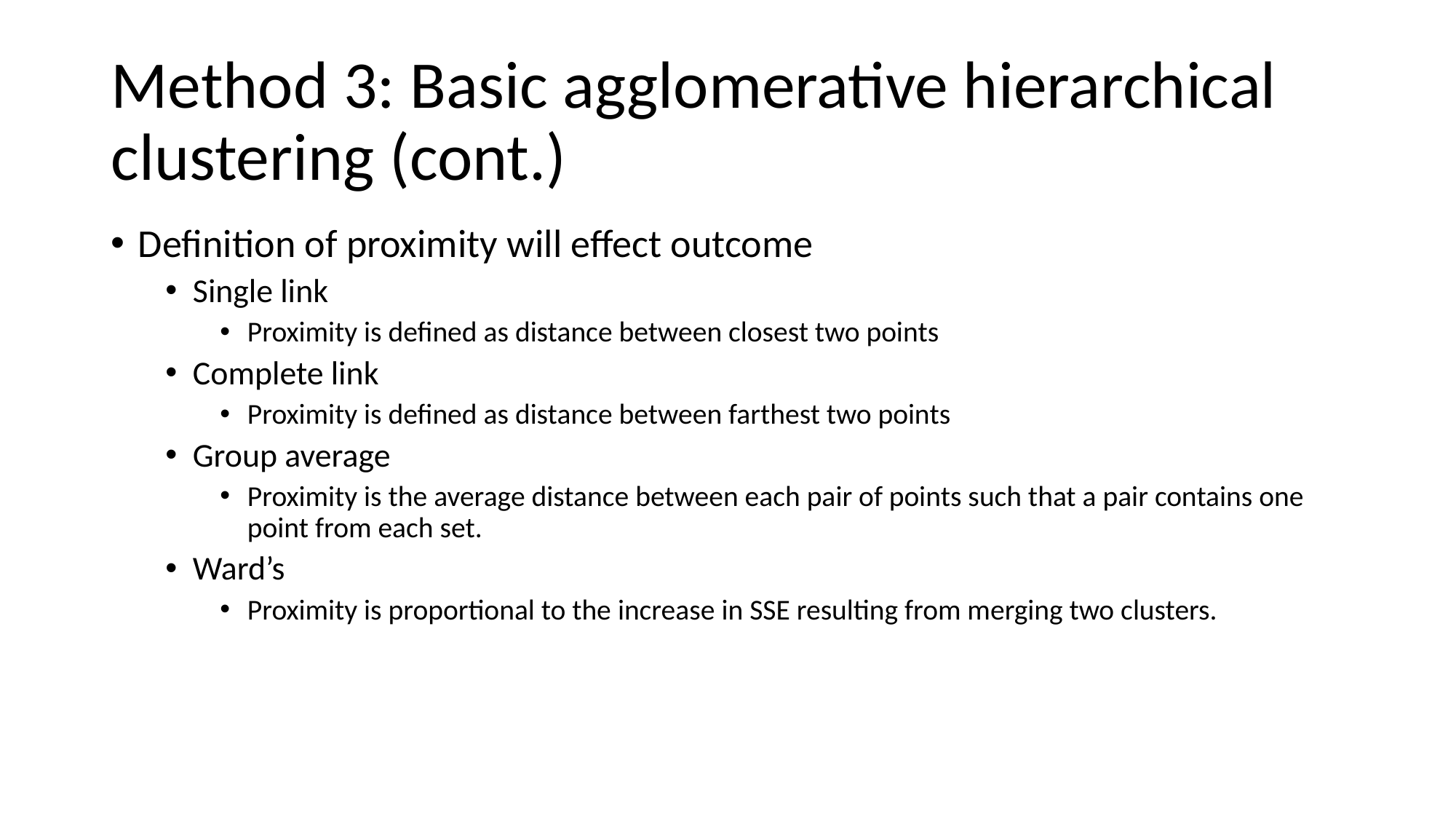

# Method 3: Basic agglomerative hierarchical clustering (cont.)
Definition of proximity will effect outcome
Single link
Proximity is defined as distance between closest two points
Complete link
Proximity is defined as distance between farthest two points
Group average
Proximity is the average distance between each pair of points such that a pair contains one point from each set.
Ward’s
Proximity is proportional to the increase in SSE resulting from merging two clusters.